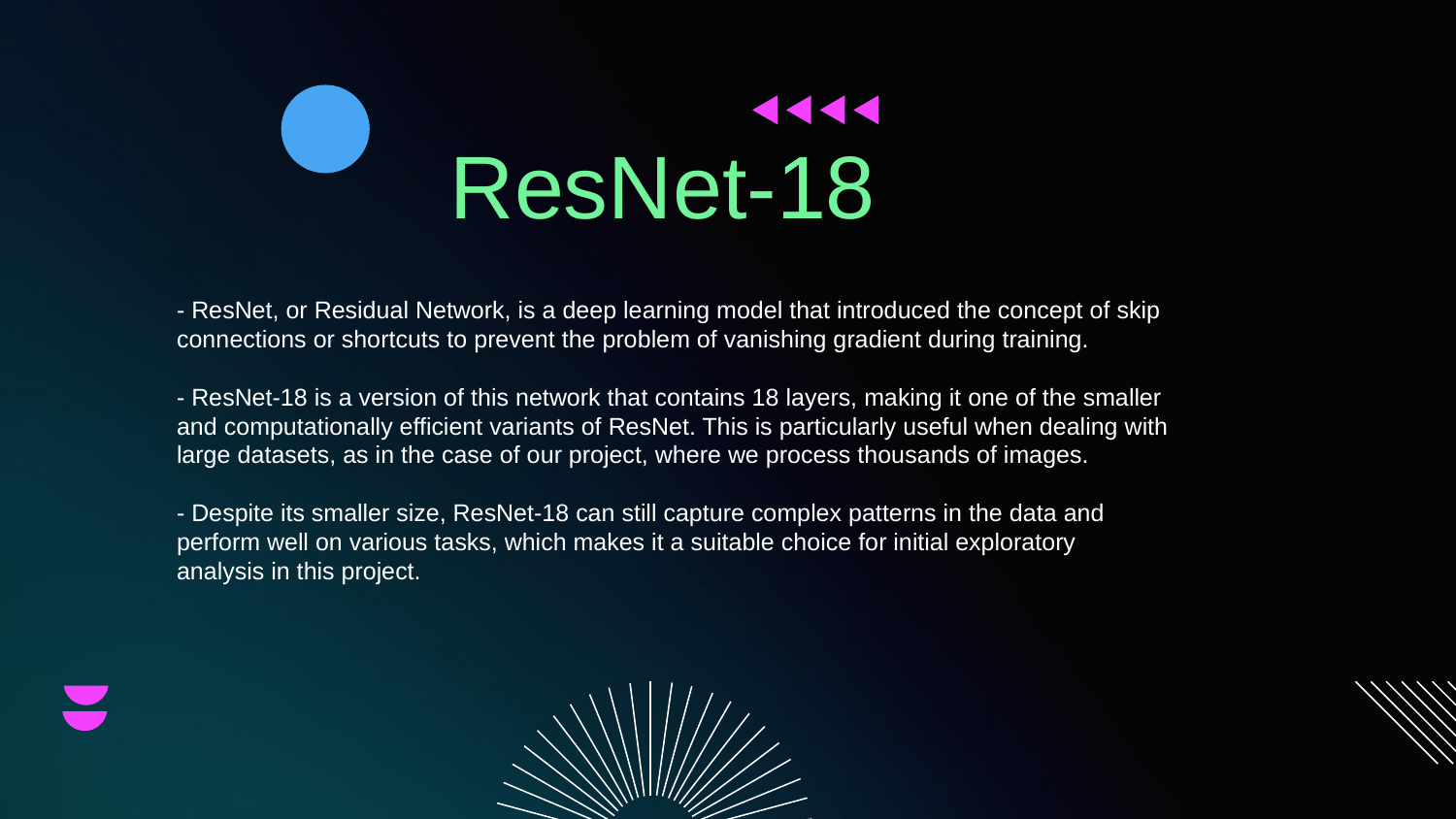

ResNet-18
# - ResNet, or Residual Network, is a deep learning model that introduced the concept of skip connections or shortcuts to prevent the problem of vanishing gradient during training. - ResNet-18 is a version of this network that contains 18 layers, making it one of the smaller and computationally efficient variants of ResNet. This is particularly useful when dealing with large datasets, as in the case of our project, where we process thousands of images. - Despite its smaller size, ResNet-18 can still capture complex patterns in the data and perform well on various tasks, which makes it a suitable choice for initial exploratory analysis in this project.